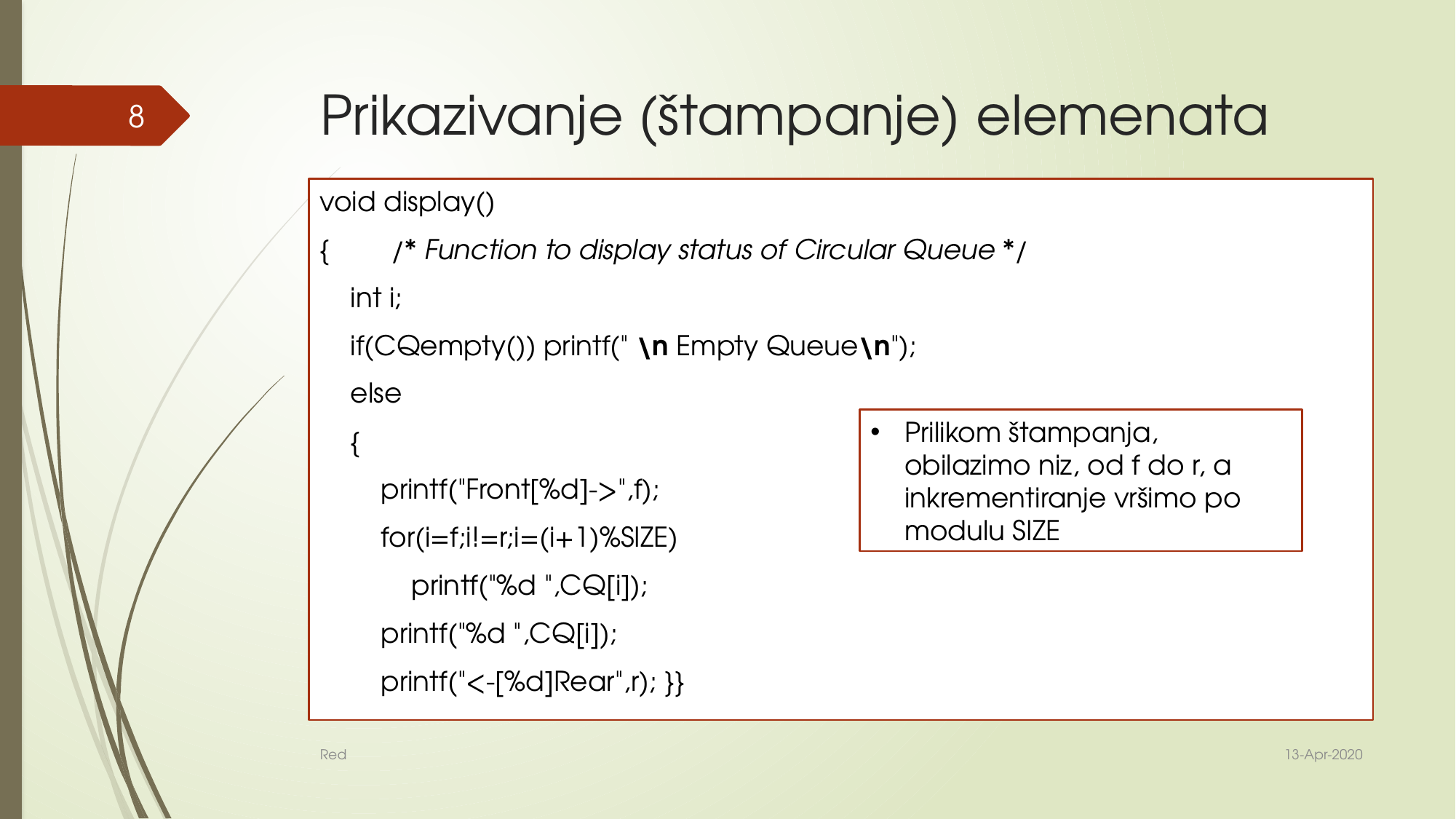

# Prikazivanje (štampanje) elemenata
8
void display()
{        /* Function to display status of Circular Queue */
    int i;
    if(CQempty()) printf(" \n Empty Queue\n");
    else
    {
        printf("Front[%d]->",f);
        for(i=f;i!=r;i=(i+1)%SIZE)
            printf("%d ",CQ[i]);
        printf("%d ",CQ[i]);
        printf("<-[%d]Rear",r); }}
Prilikom štampanja, obilazimo niz, od f do r, a inkrementiranje vršimo po modulu SIZE
13-Apr-2020
Red